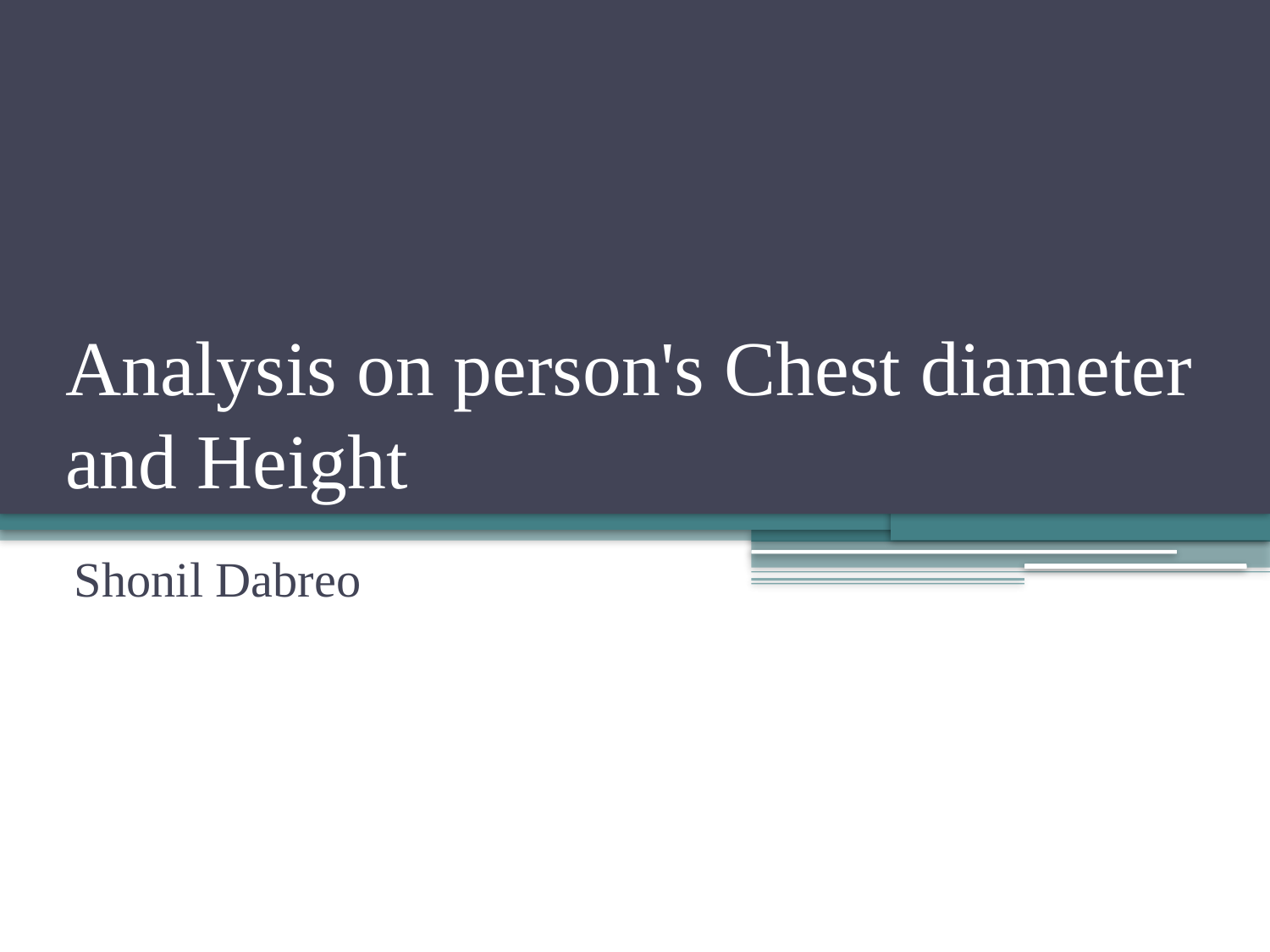

# Analysis on person's Chest diameter and Height
Shonil Dabreo